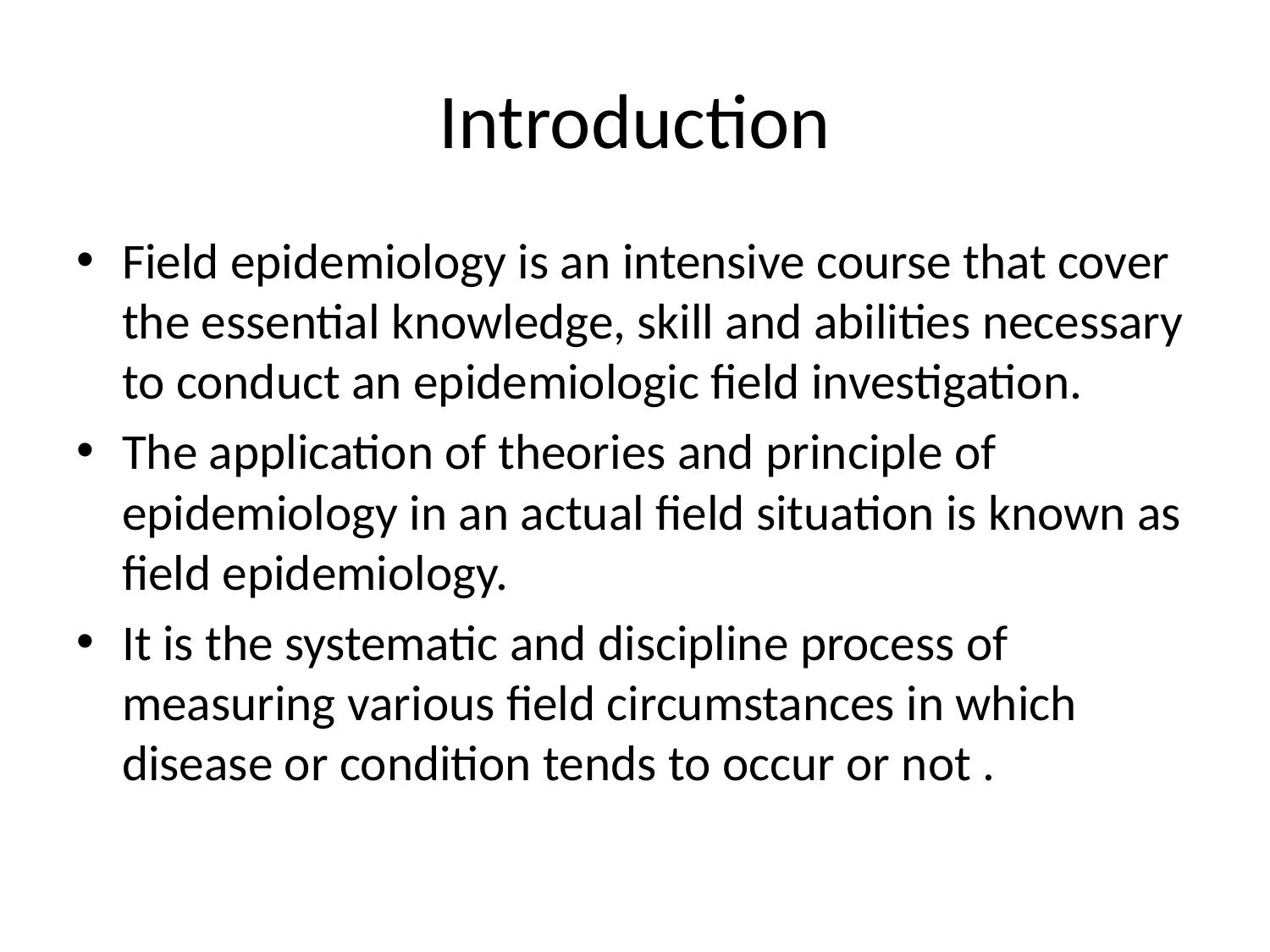

# Introduction
Field epidemiology is an intensive course that cover the essential knowledge, skill and abilities necessary to conduct an epidemiologic field investigation.
The application of theories and principle of epidemiology in an actual field situation is known as field epidemiology.
It is the systematic and discipline process of measuring various field circumstances in which disease or condition tends to occur or not .